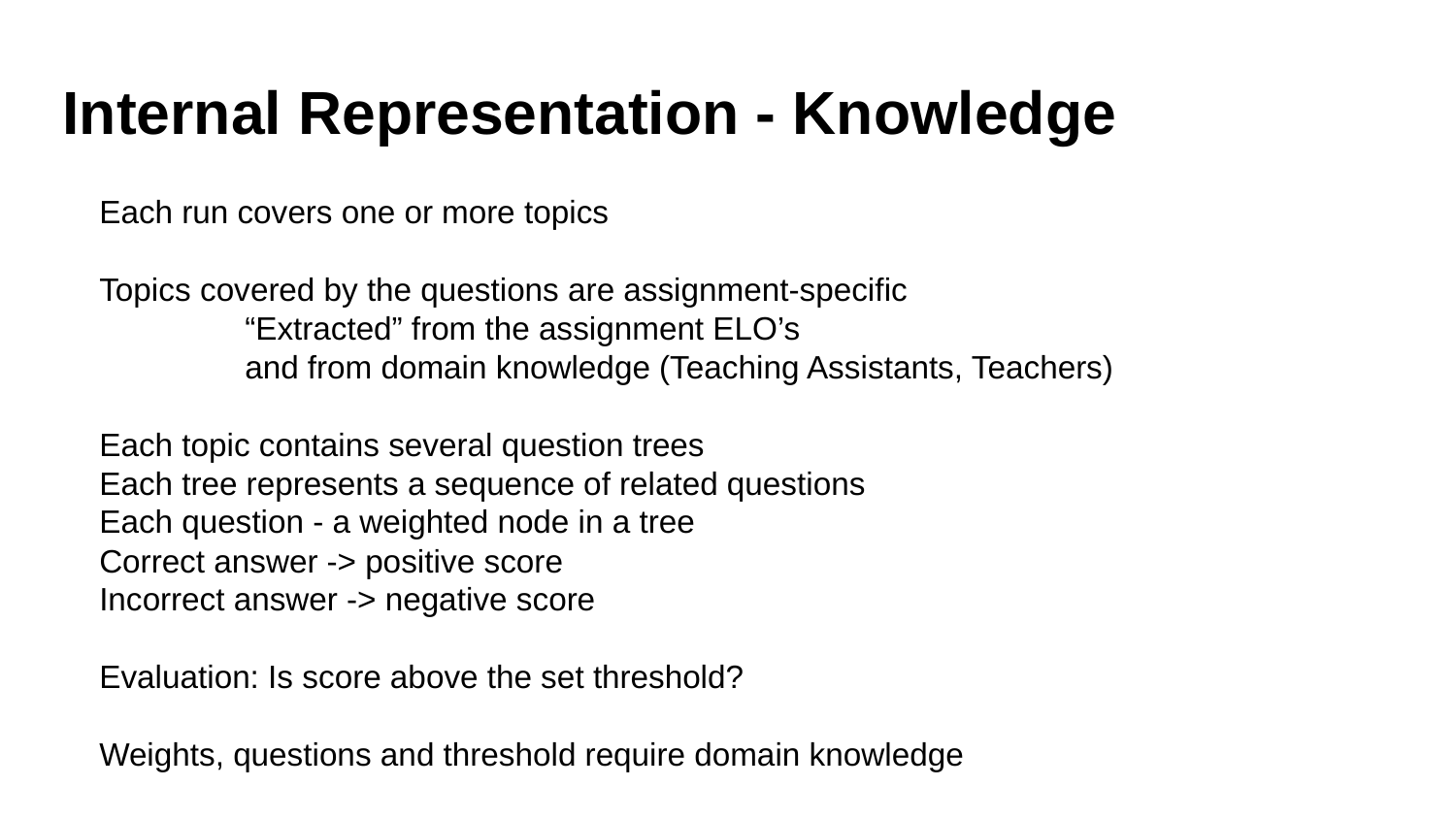

# Internal Representation - Knowledge
Each run covers one or more topics

Topics covered by the questions are assignment-specific
	“Extracted” from the assignment ELO’s
	and from domain knowledge (Teaching Assistants, Teachers)

Each topic contains several question trees
Each tree represents a sequence of related questions
Each question - a weighted node in a tree
Correct answer -> positive score
Incorrect answer -> negative score

Evaluation: Is score above the set threshold?

Weights, questions and threshold require domain knowledge